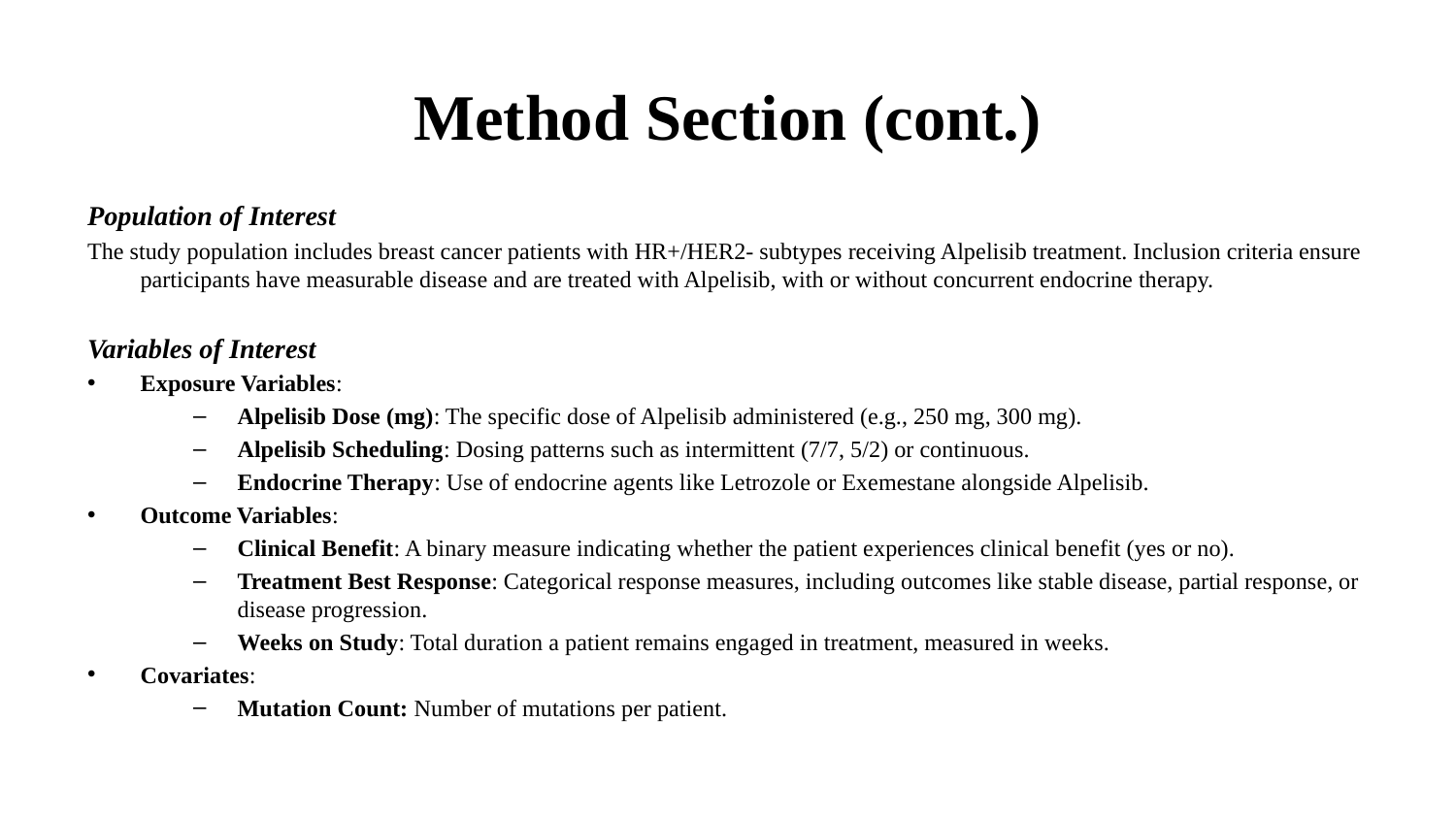

# Method Section (cont.)

Population of Interest
The study population includes breast cancer patients with HR+/HER2- subtypes receiving Alpelisib treatment. Inclusion criteria ensure participants have measurable disease and are treated with Alpelisib, with or without concurrent endocrine therapy.

Variables of Interest
Exposure Variables:
Alpelisib Dose (mg): The specific dose of Alpelisib administered (e.g., 250 mg, 300 mg).
Alpelisib Scheduling: Dosing patterns such as intermittent (7/7, 5/2) or continuous.
Endocrine Therapy: Use of endocrine agents like Letrozole or Exemestane alongside Alpelisib.
Outcome Variables:
Clinical Benefit: A binary measure indicating whether the patient experiences clinical benefit (yes or no).
Treatment Best Response: Categorical response measures, including outcomes like stable disease, partial response, or disease progression.
Weeks on Study: Total duration a patient remains engaged in treatment, measured in weeks.
Covariates:
Mutation Count: Number of mutations per patient.